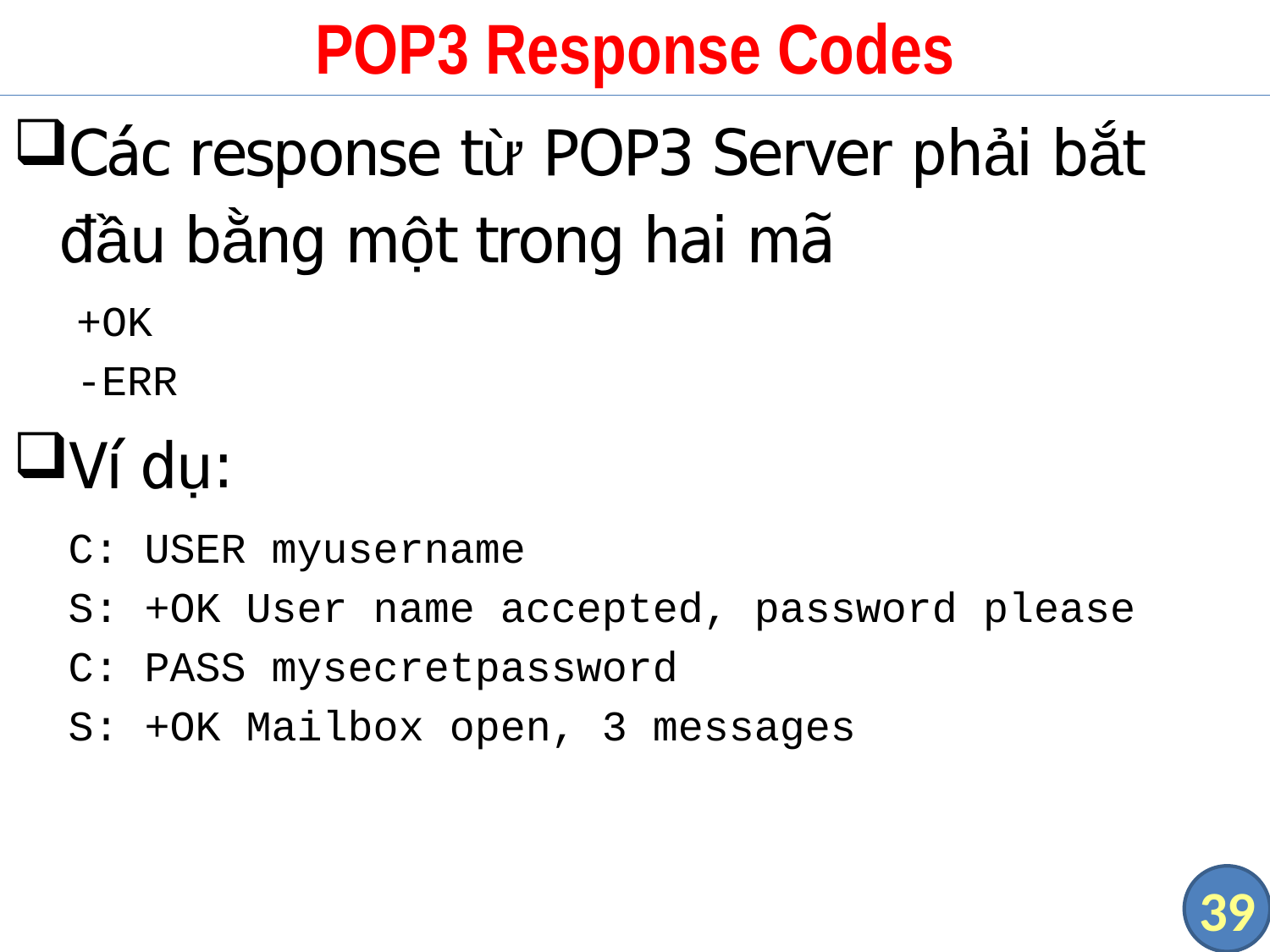

# POP3 Response Codes
Các response từ POP3 Server phải bắt đầu bằng một trong hai mã
+OK
-ERR
Ví dụ:
C: USER myusername
S: +OK User name accepted, password please
C: PASS mysecretpassword
S: +OK Mailbox open, 3 messages
39